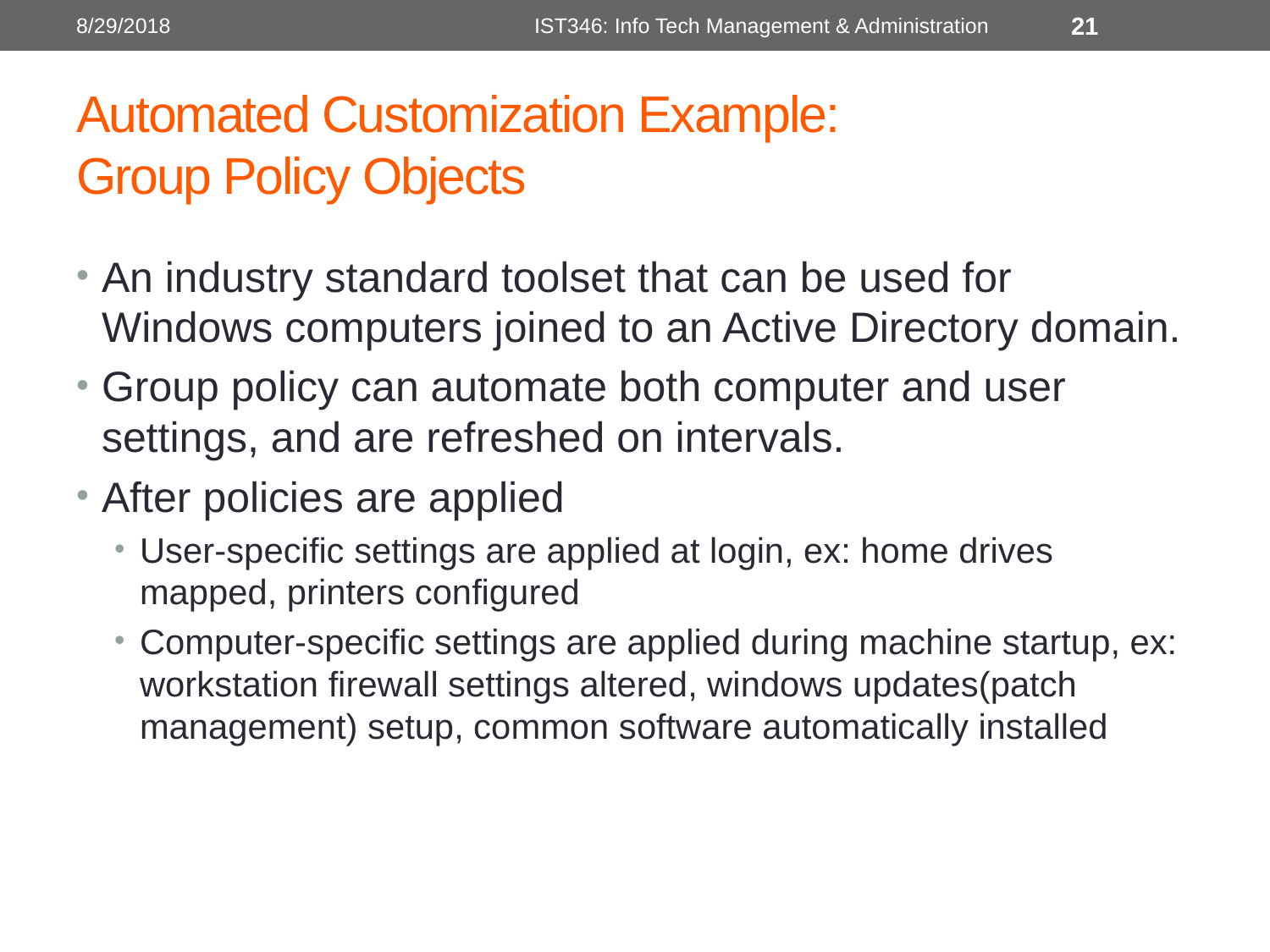

8/29/2018
IST346: Info Tech Management & Administration
21
# Automated Customization Example: Group Policy Objects
An industry standard toolset that can be used for Windows computers joined to an Active Directory domain.
Group policy can automate both computer and user settings, and are refreshed on intervals.
After policies are applied
User-specific settings are applied at login, ex: home drives mapped, printers configured
Computer-specific settings are applied during machine startup, ex: workstation firewall settings altered, windows updates(patch management) setup, common software automatically installed